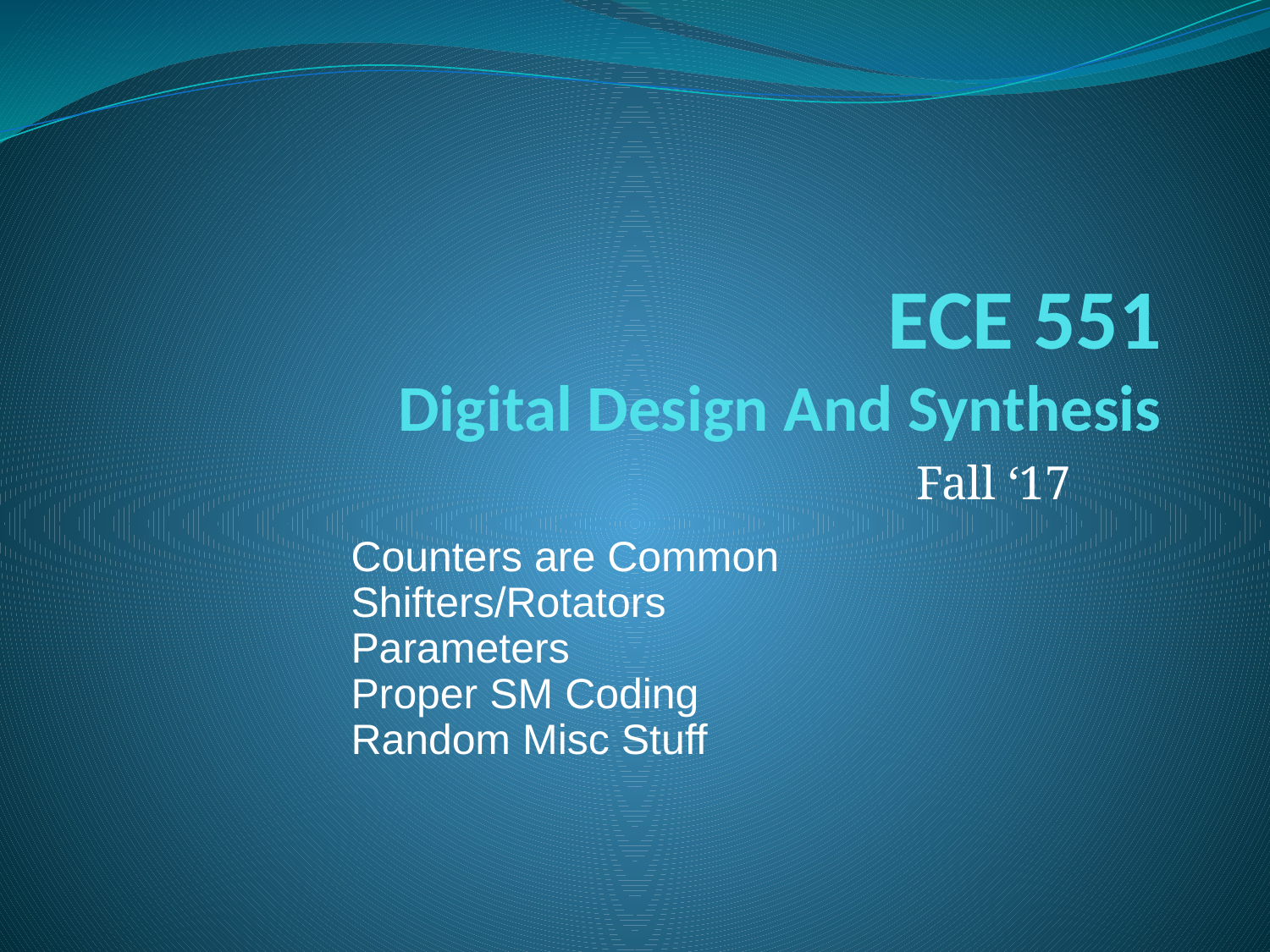

# ECE 551 Digital Design And Synthesis
Fall ‘17

Counters are Common
Shifters/Rotators
Parameters
Proper SM Coding
Random Misc Stuff